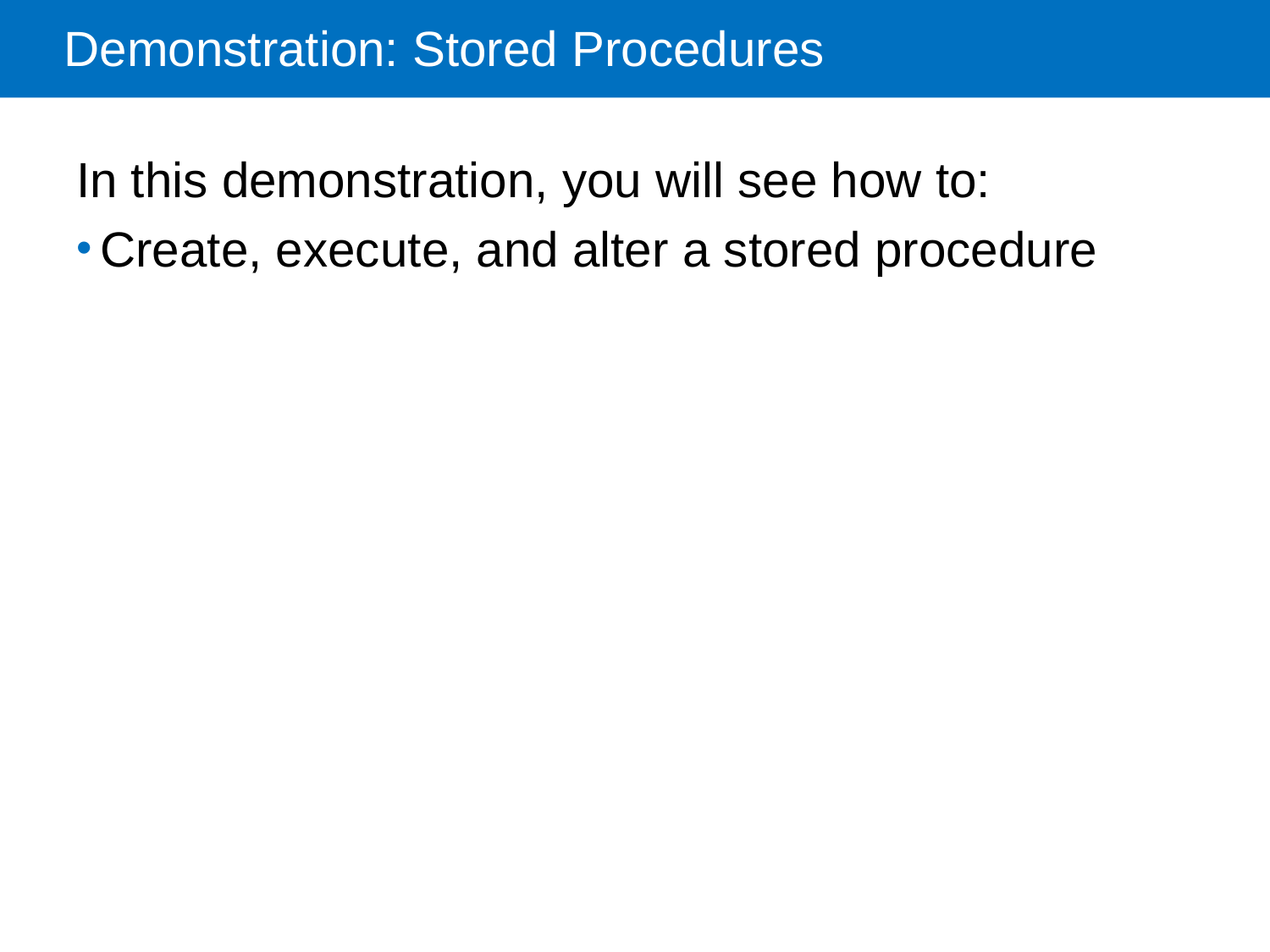

# Demonstration: Stored Procedures
In this demonstration, you will see how to:
Create, execute, and alter a stored procedure